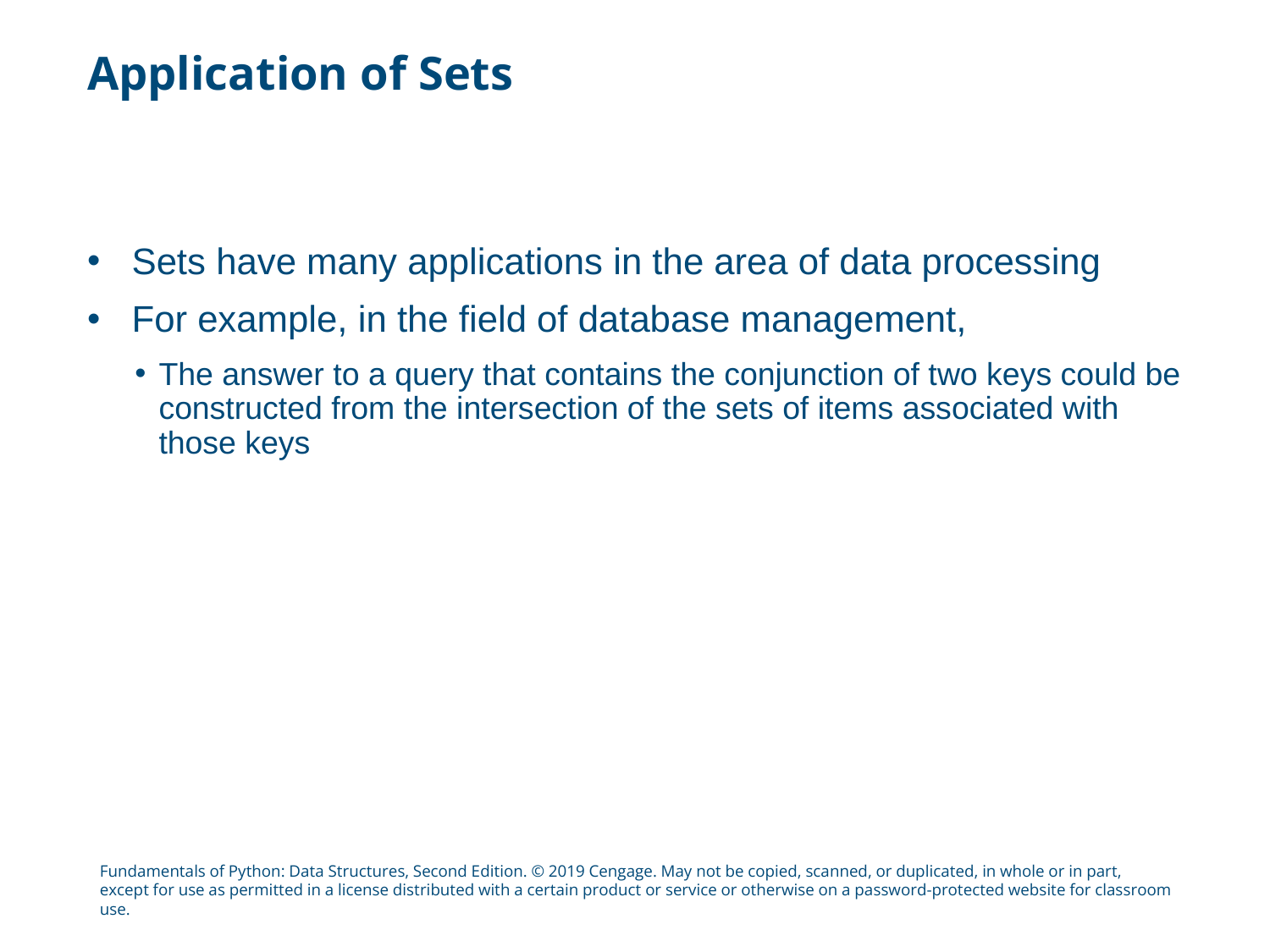

# Application of Sets
Sets have many applications in the area of data processing
For example, in the field of database management,
The answer to a query that contains the conjunction of two keys could be constructed from the intersection of the sets of items associated with those keys
Fundamentals of Python: Data Structures, Second Edition. © 2019 Cengage. May not be copied, scanned, or duplicated, in whole or in part, except for use as permitted in a license distributed with a certain product or service or otherwise on a password-protected website for classroom use.